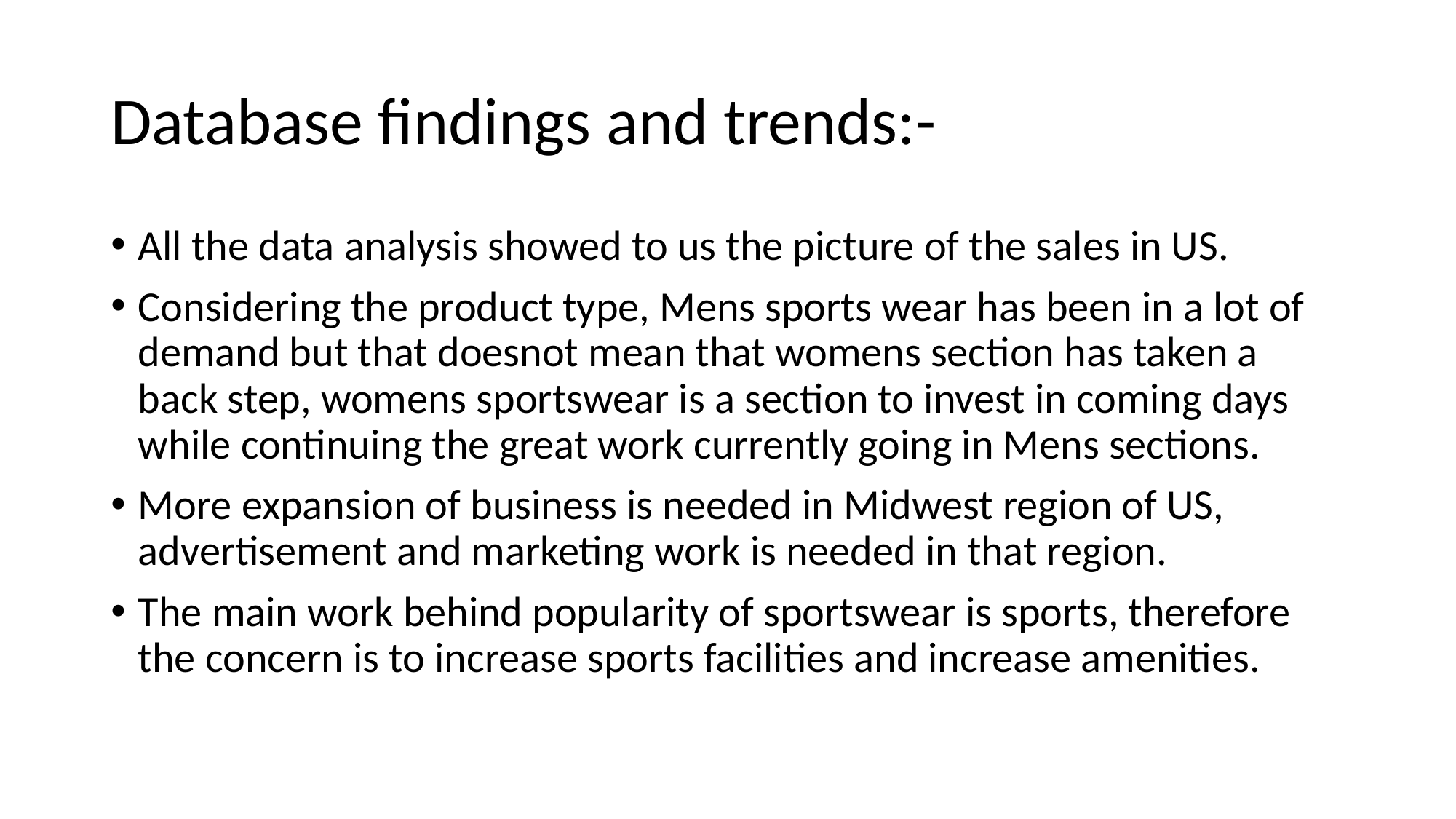

# Database findings and trends:-
All the data analysis showed to us the picture of the sales in US.
Considering the product type, Mens sports wear has been in a lot of demand but that doesnot mean that womens section has taken a back step, womens sportswear is a section to invest in coming days while continuing the great work currently going in Mens sections.
More expansion of business is needed in Midwest region of US, advertisement and marketing work is needed in that region.
The main work behind popularity of sportswear is sports, therefore the concern is to increase sports facilities and increase amenities.